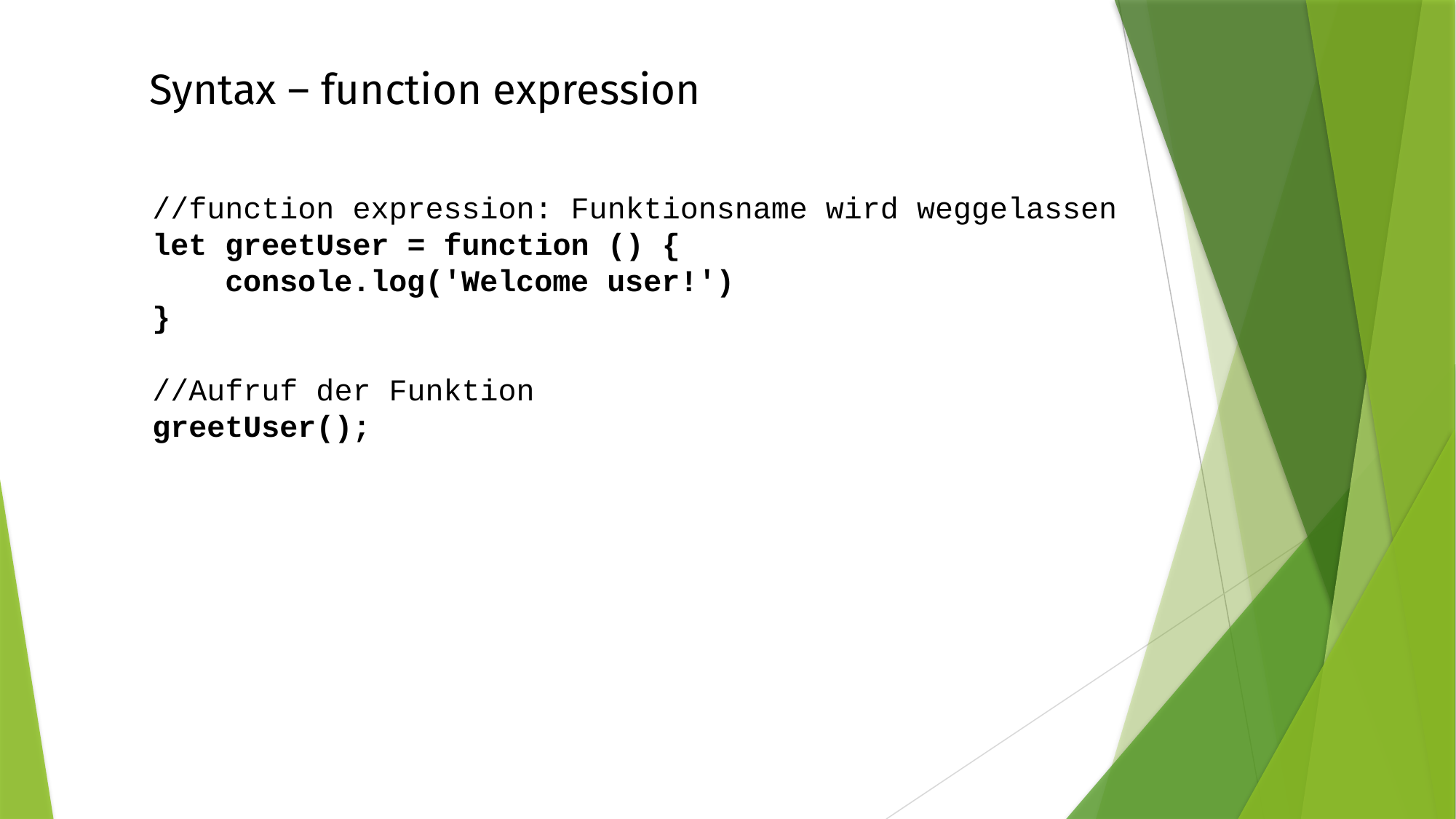

Syntax – function expression
//function expression: Funktionsname wird weggelassen
let greetUser = function () {
    console.log('Welcome user!')
}

//Aufruf der Funktion
greetUser();